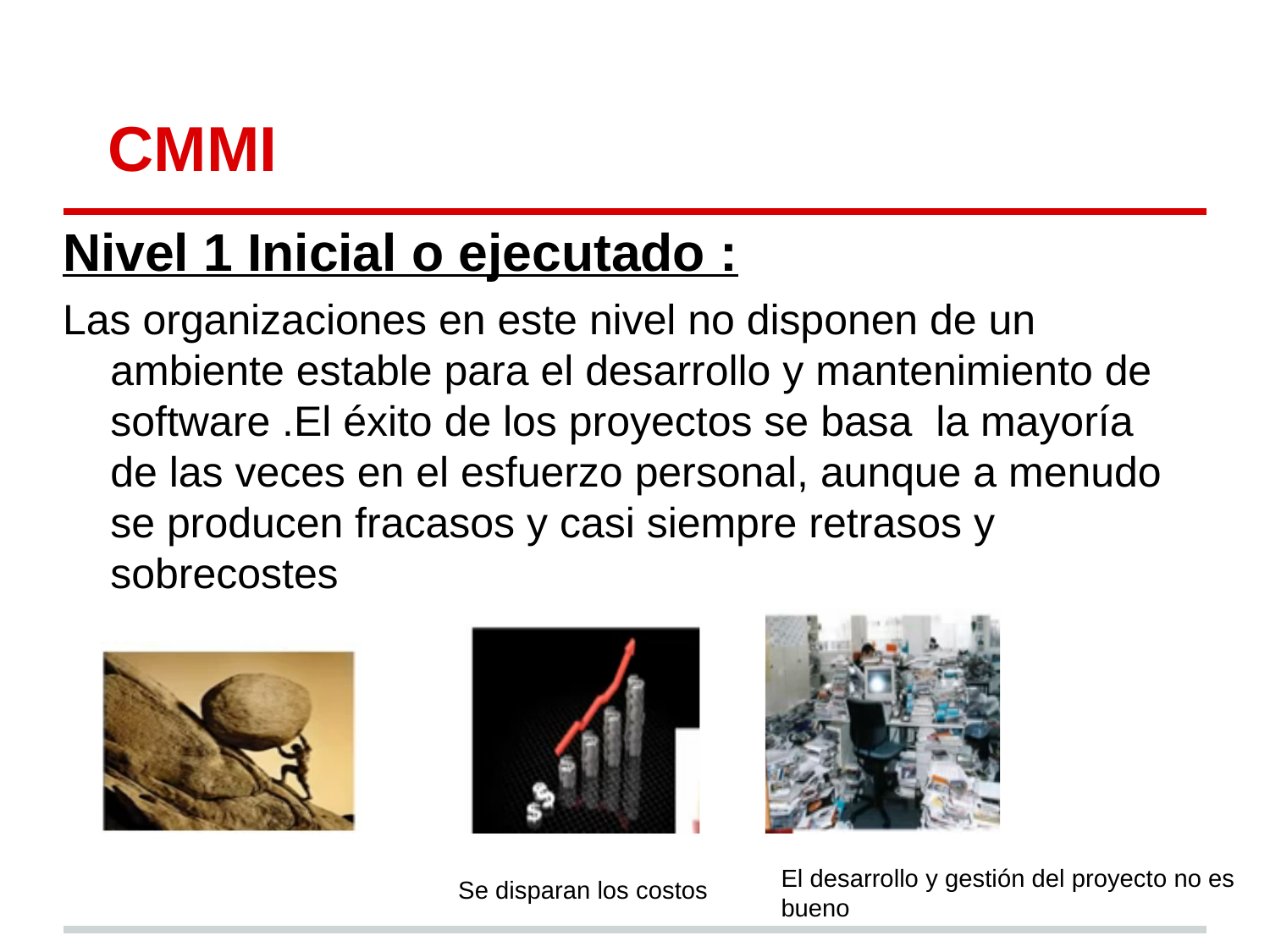

# CMMI
Nivel 1 Inicial o ejecutado :
Las organizaciones en este nivel no disponen de un ambiente estable para el desarrollo y mantenimiento de software .El éxito de los proyectos se basa  la mayoría de las veces en el esfuerzo personal, aunque a menudo se producen fracasos y casi siempre retrasos y sobrecostes

El desarrollo y gestión del proyecto no es bueno
Se disparan los costos